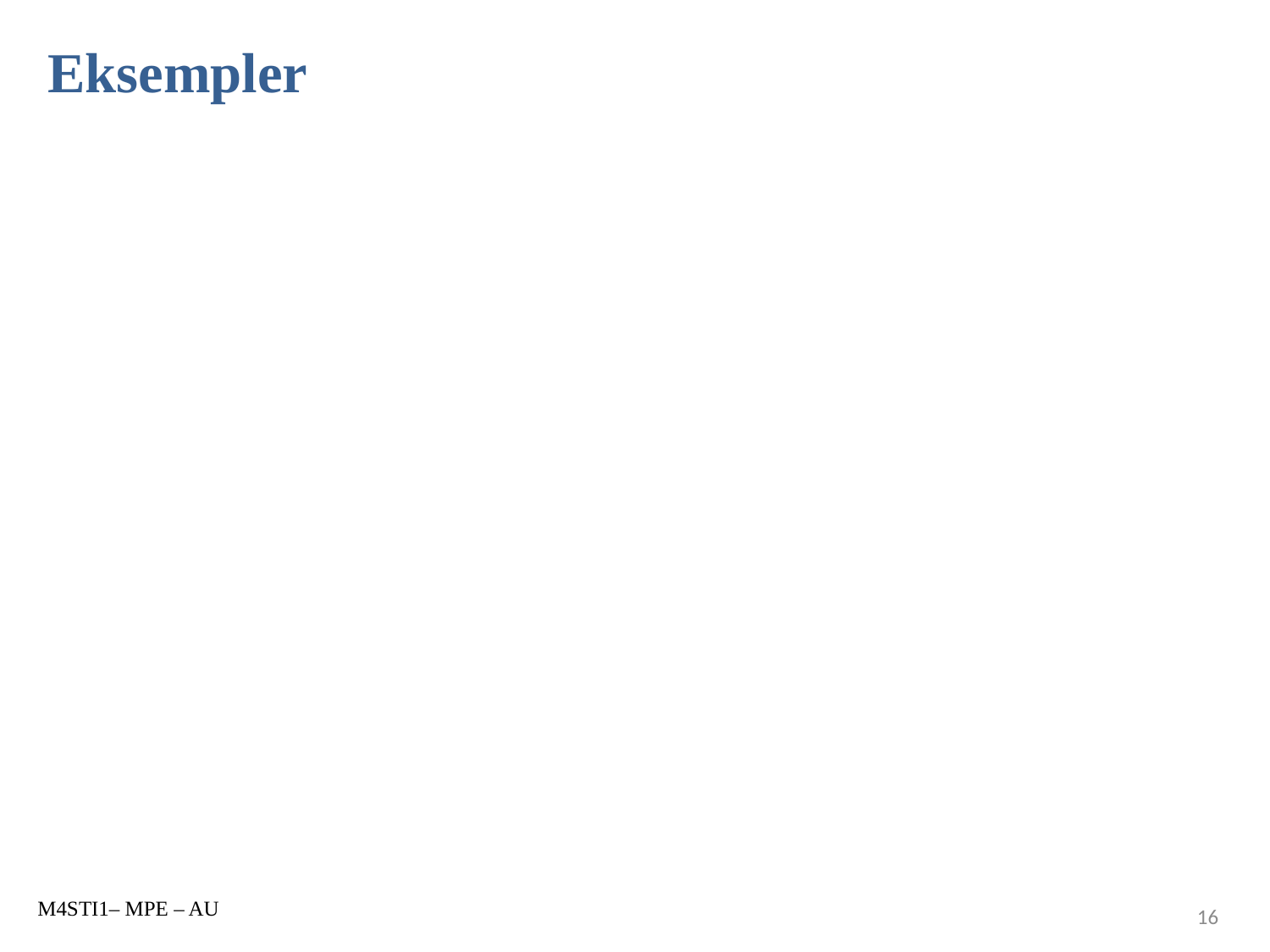

# Eksempler
M4STI1– MPE – AU
16